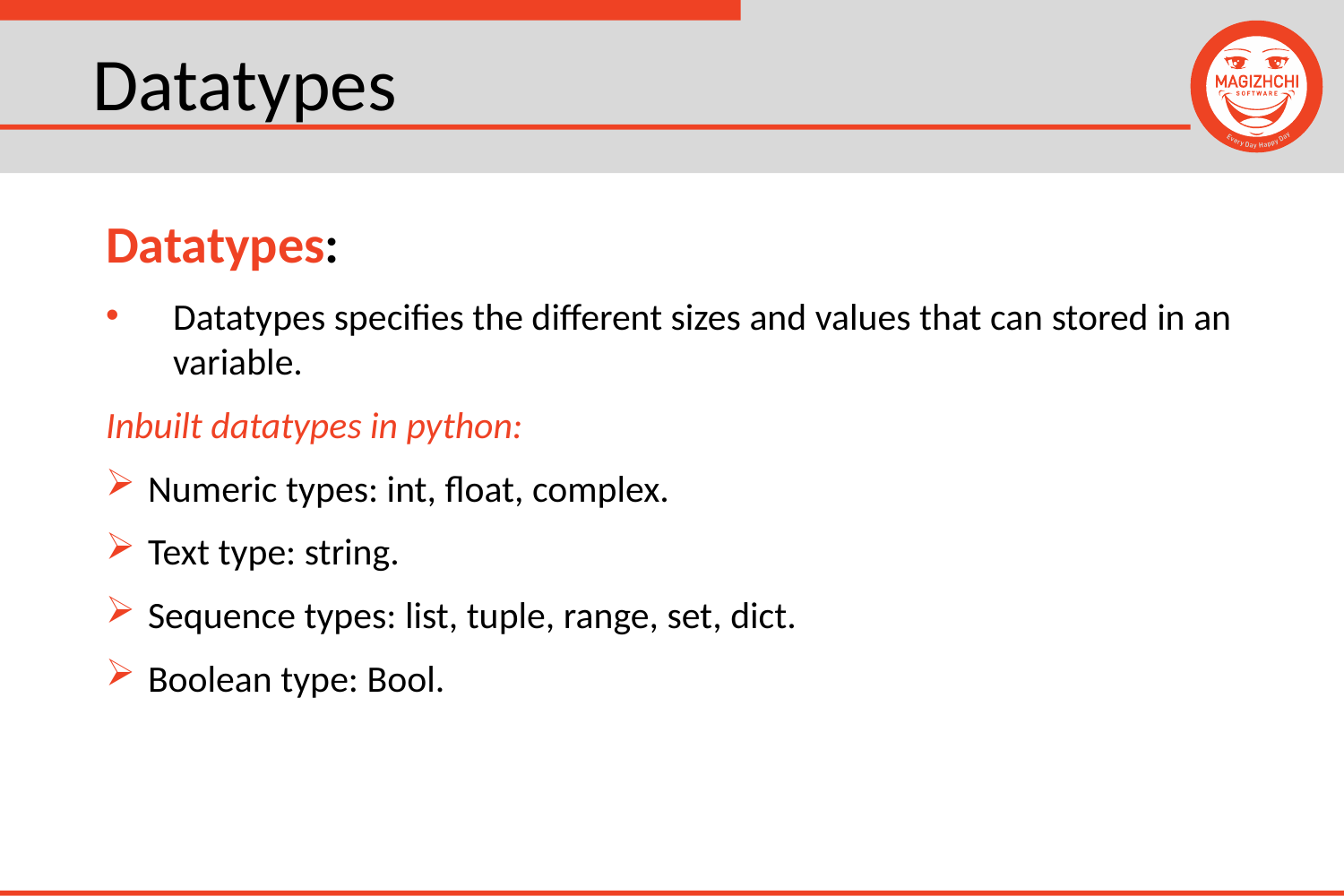

# Datatypes
Datatypes:
Datatypes specifies the different sizes and values that can stored in an variable.
Inbuilt datatypes in python:
Numeric types: int, float, complex.
Text type: string.
Sequence types: list, tuple, range, set, dict.
Boolean type: Bool.